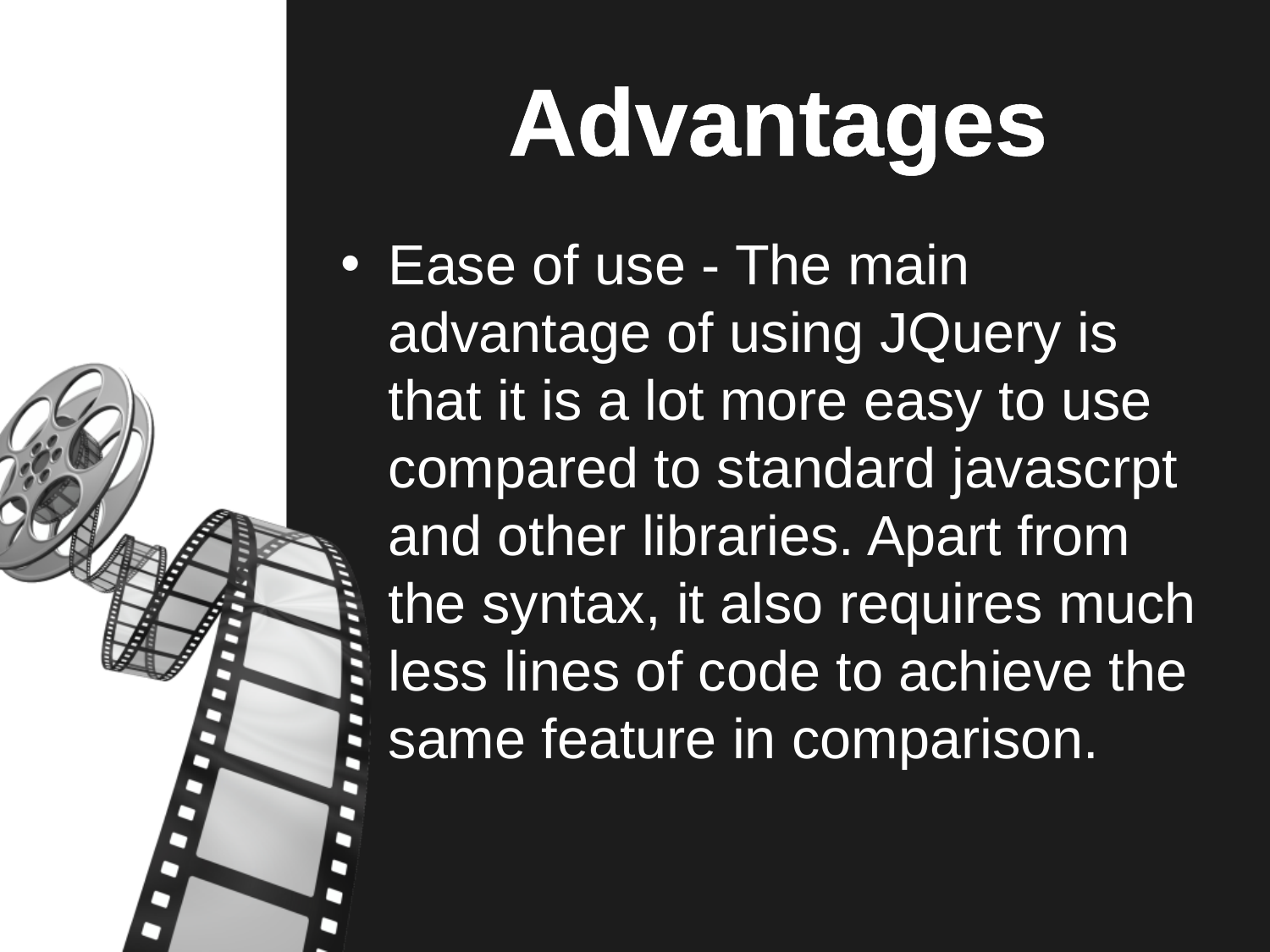

# Advantages
Ease of use - The main advantage of using JQuery is that it is a lot more easy to use compared to standard javascrpt and other libraries. Apart from the syntax, it also requires much less lines of code to achieve the same feature in comparison.